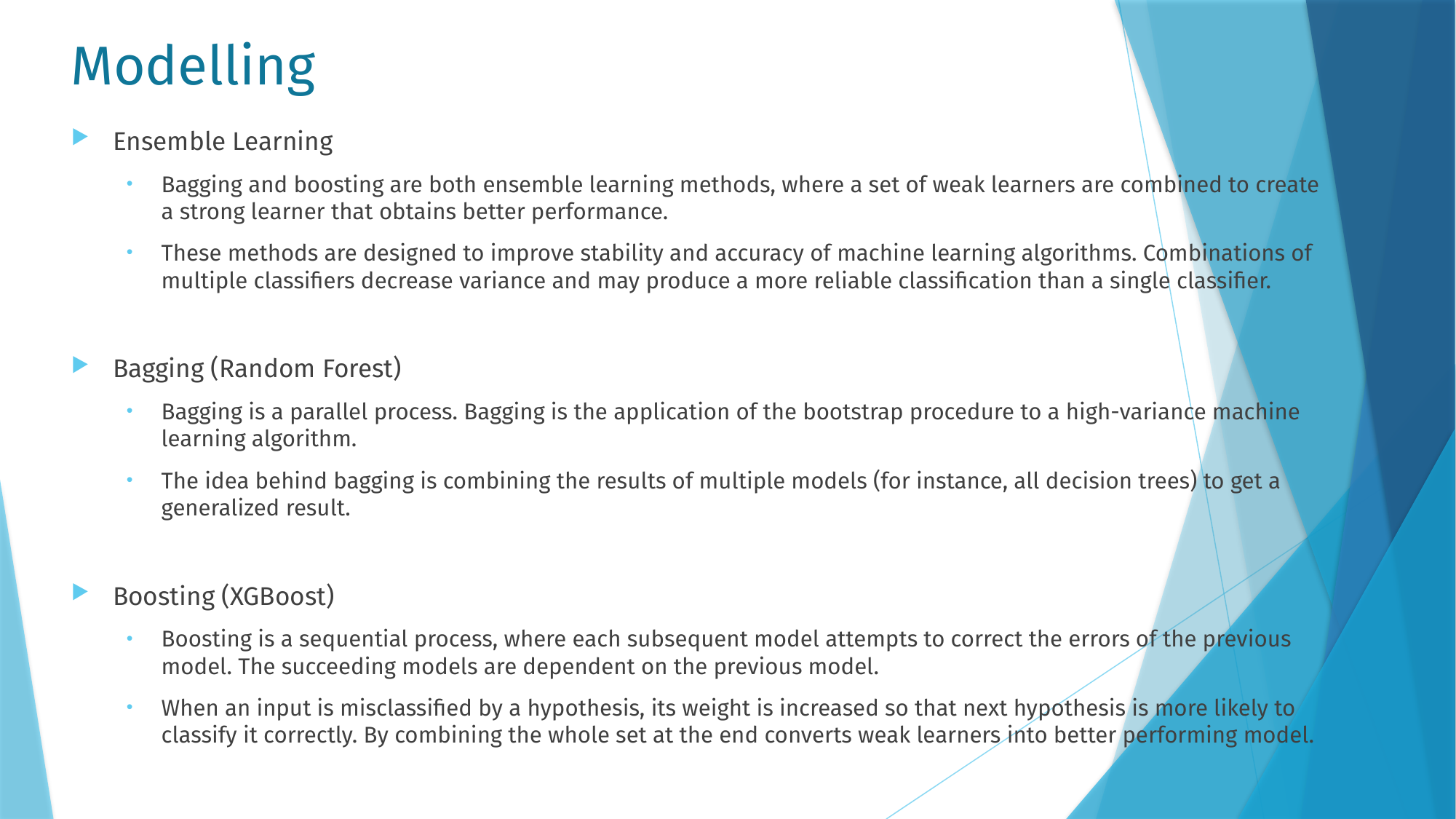

# Modelling
Ensemble Learning
Bagging and boosting are both ensemble learning methods, where a set of weak learners are combined to create a strong learner that obtains better performance.
These methods are designed to improve stability and accuracy of machine learning algorithms. Combinations of multiple classifiers decrease variance and may produce a more reliable classification than a single classifier.

Bagging (Random Forest)
Bagging is a parallel process. Bagging is the application of the bootstrap procedure to a high-variance machine learning algorithm.
The idea behind bagging is combining the results of multiple models (for instance, all decision trees) to get a generalized result.

Boosting (XGBoost)
Boosting is a sequential process, where each subsequent model attempts to correct the errors of the previous model. The succeeding models are dependent on the previous model.
When an input is misclassified by a hypothesis, its weight is increased so that next hypothesis is more likely to classify it correctly. By combining the whole set at the end converts weak learners into better performing model.